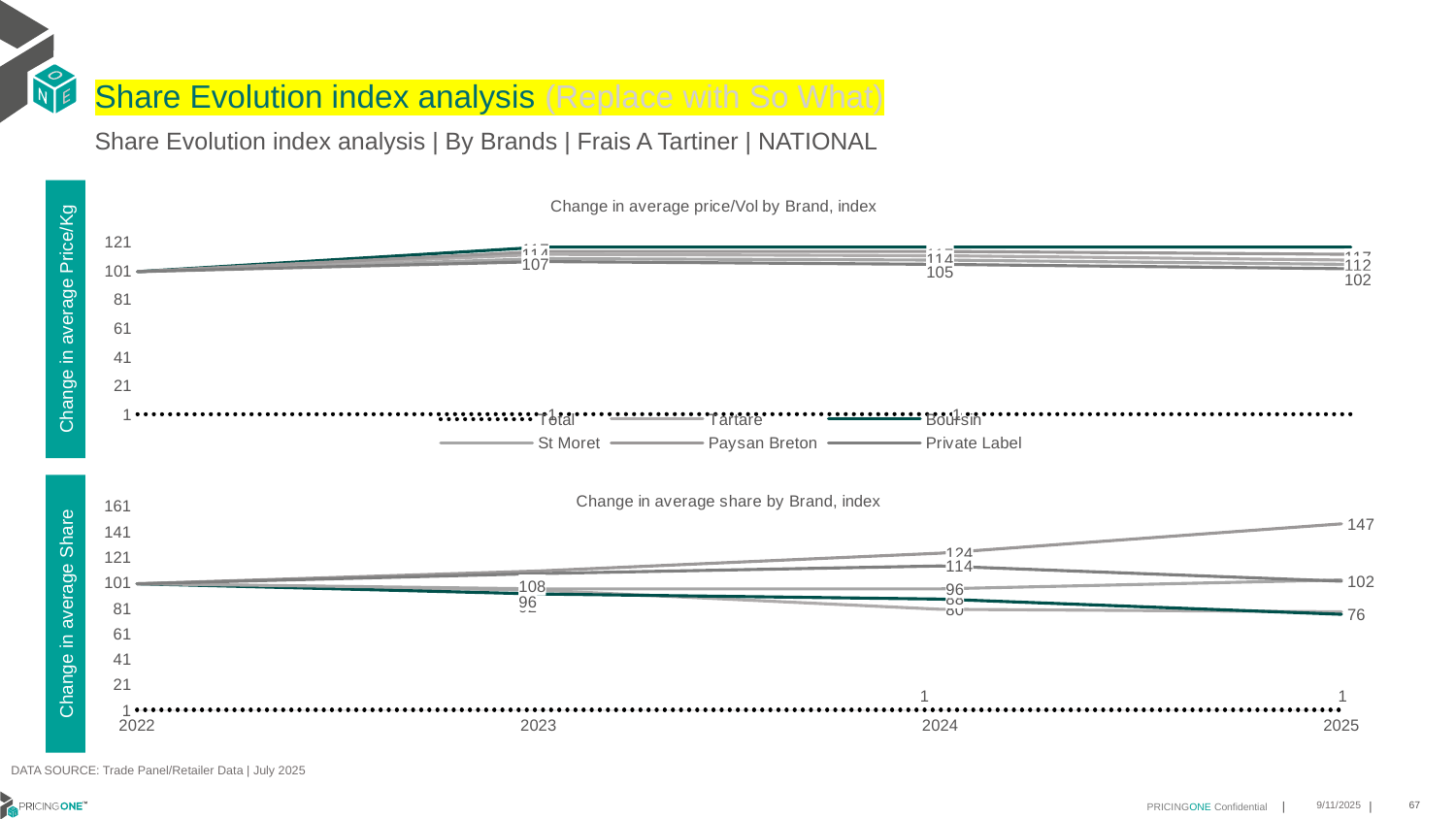

# Share Evolution index analysis (Replace with So What)
Share Evolution index analysis | By Brands | Frais A Tartiner | NATIONAL

### Chart: Change in average price/Vol by Brand, index

| Category | Total | Tartare | Boursin | St Moret | Paysan Breton | Private Label |
|---|---|---|---|---|---|---|
| 2022 | 1.0 | 100.0 | 100.0 | 100.0 | 100.0 | 100.0 |
| 2023 | 1.1005581207044466 | 112.0 | 117.0 | 109.0 | 114.0 | 107.0 |
| 2024 | 1.0832746937083697 | 111.0 | 117.0 | 108.0 | 114.0 | 105.0 |
| 2025 | 1.068564983950415 | 108.0 | 117.0 | 105.0 | 112.0 | 102.0 |
Change in average Price/Kg

### Chart: Change in average share by Brand, index

| Category | Total | Tartare | Boursin | St Moret | Paysan Breton | Private Label |
|---|---|---|---|---|---|---|
| 2022 | 1.0 | 100.0 | 100.0 | 100.0 | 100.0 | 100.0 |
| 2023 | 1.0 | 95.0 | 92.0 | 96.0 | 110.0 | 108.0 |
| 2024 | 1.0 | 80.0 | 88.0 | 96.0 | 124.0 | 114.0 |
| 2025 | 1.0 | 78.0 | 76.0 | 103.0 | 147.0 | 102.0 |
Change in average Share
DATA SOURCE: Trade Panel/Retailer Data | July 2025

9/11/2025
67